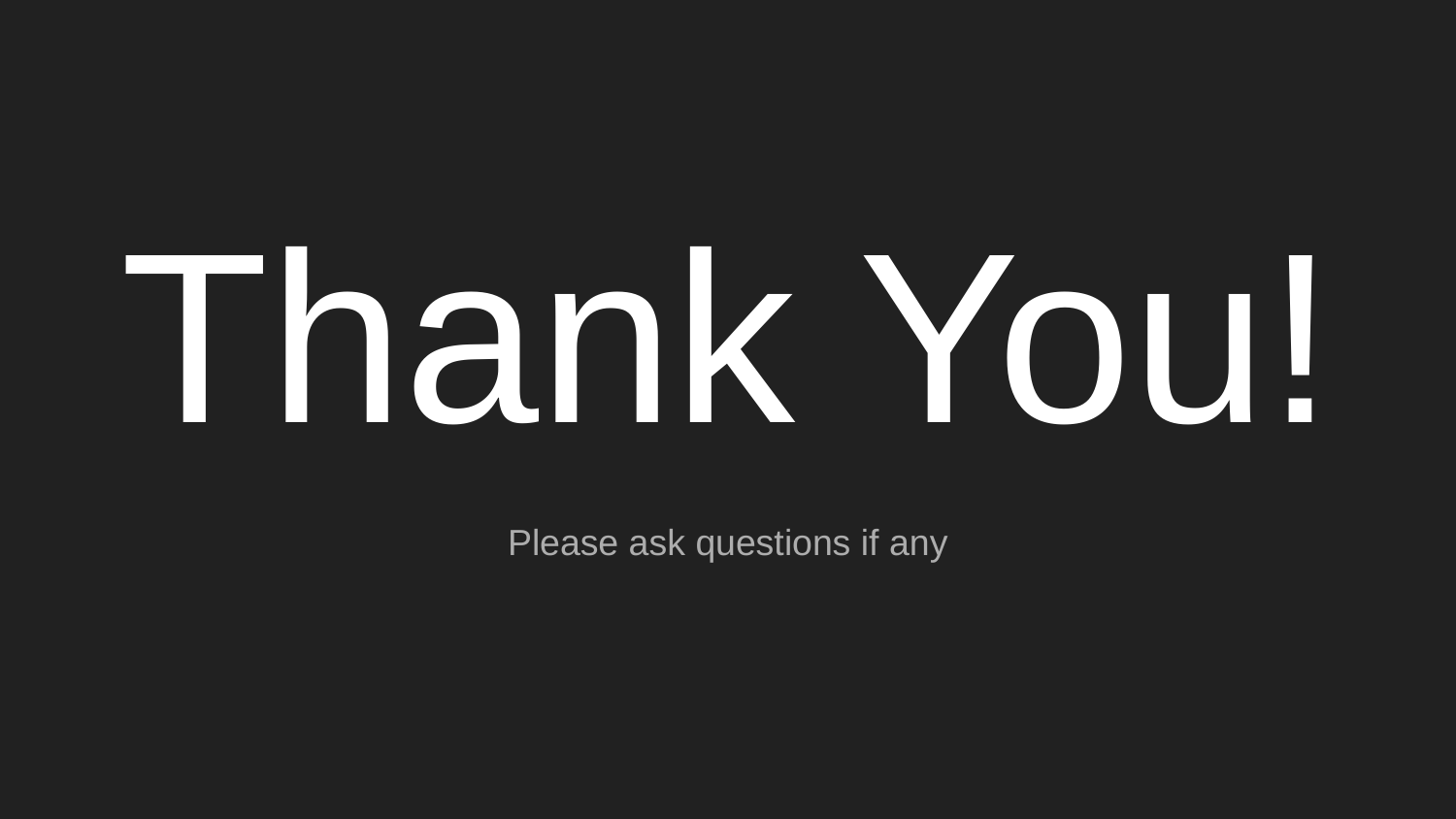

# Thank You!
Please ask questions if any